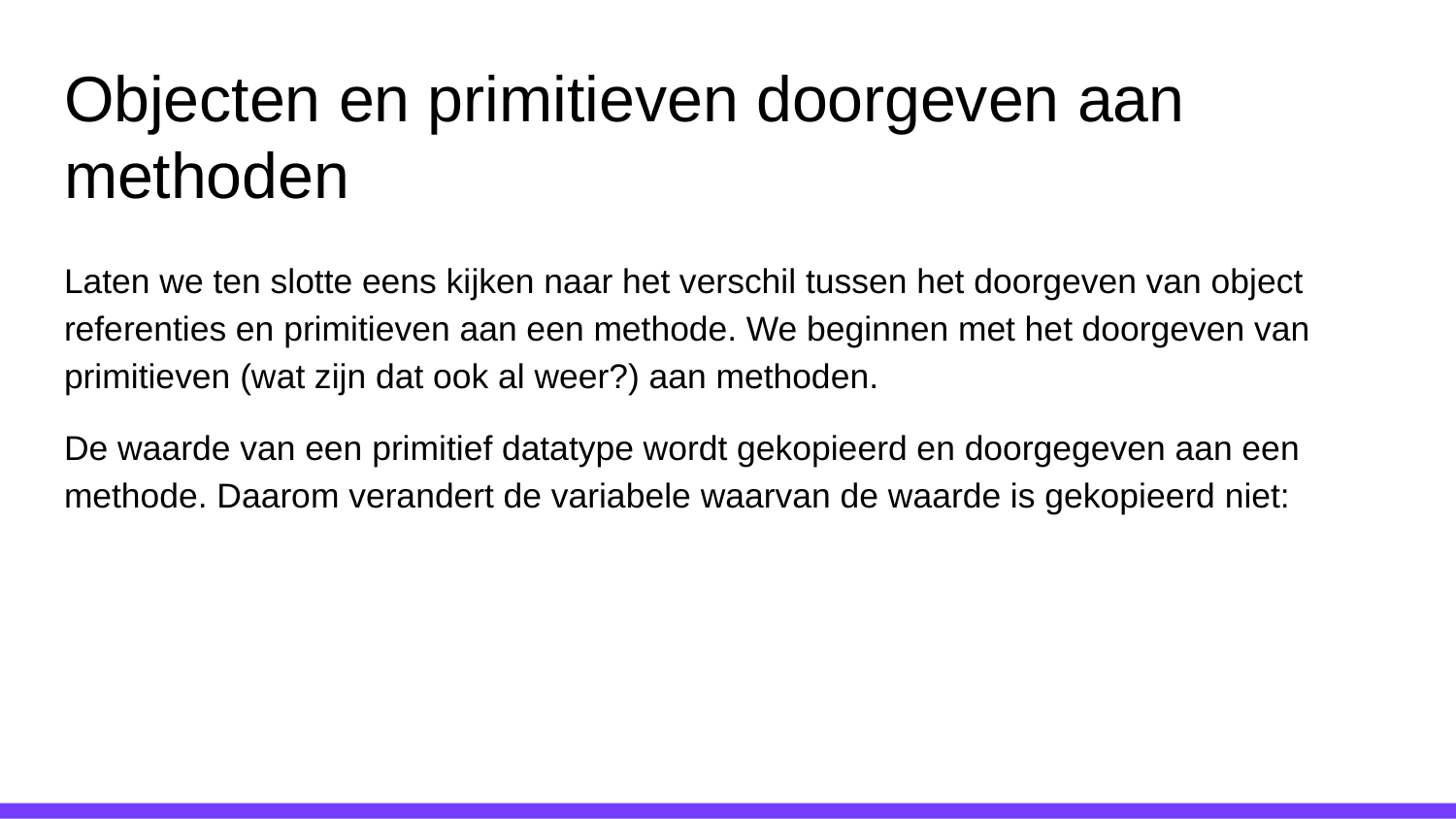

# Objecten en primitieven doorgeven aan methoden
Laten we ten slotte eens kijken naar het verschil tussen het doorgeven van object referenties en primitieven aan een methode. We beginnen met het doorgeven van primitieven (wat zijn dat ook al weer?) aan methoden.
De waarde van een primitief datatype wordt gekopieerd en doorgegeven aan een methode. Daarom verandert de variabele waarvan de waarde is gekopieerd niet: